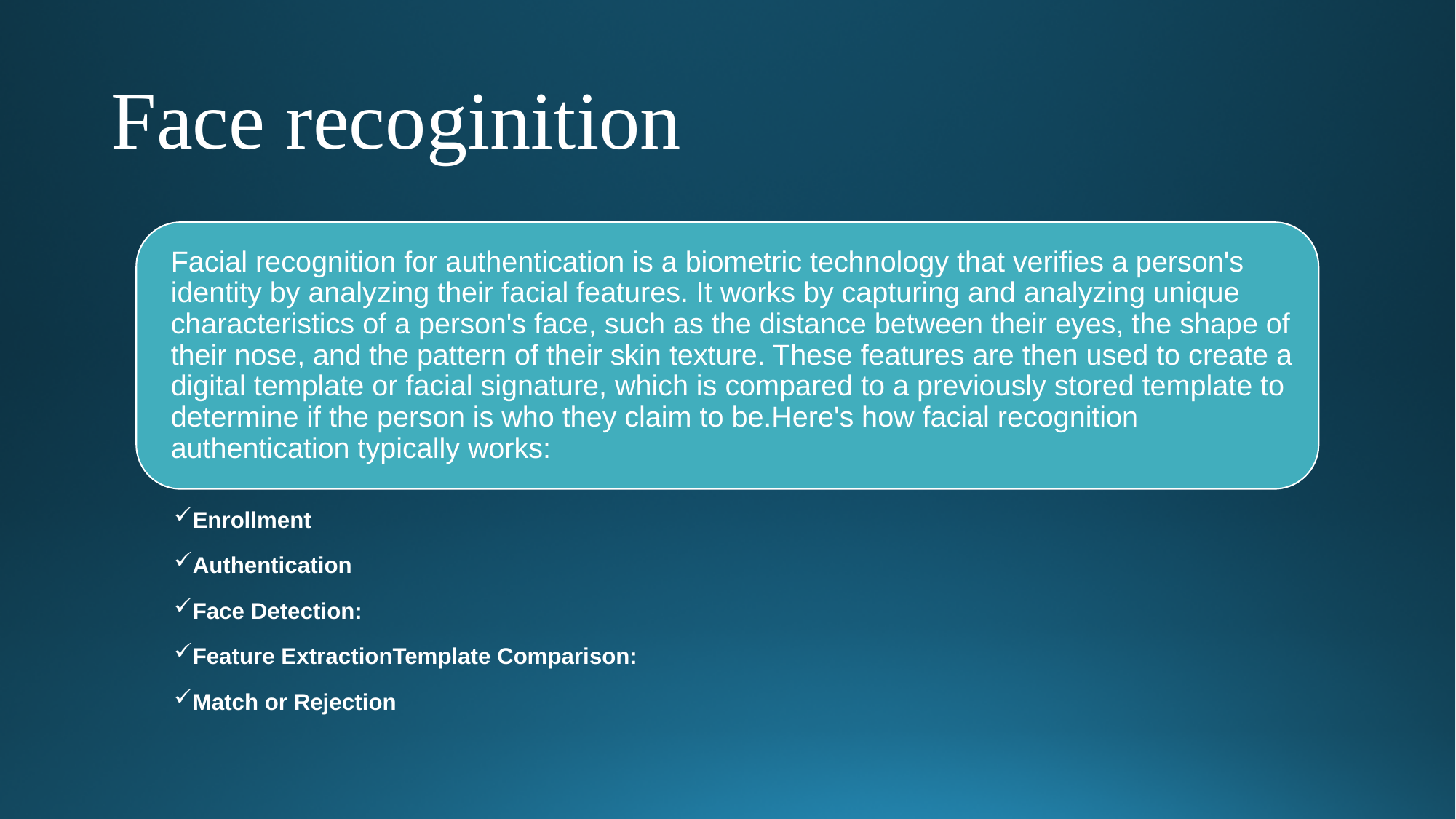

# Face recoginition
Facial recognition for authentication is a biometric technology that verifies a person's identity by analyzing their facial features. It works by capturing and analyzing unique characteristics of a person's face, such as the distance between their eyes, the shape of their nose, and the pattern of their skin texture. These features are then used to create a digital template or facial signature, which is compared to a previously stored template to determine if the person is who they claim to be.Here's how facial recognition authentication typically works:
Enrollment
Authentication
Face Detection:
Feature ExtractionTemplate Comparison:
Match or Rejection